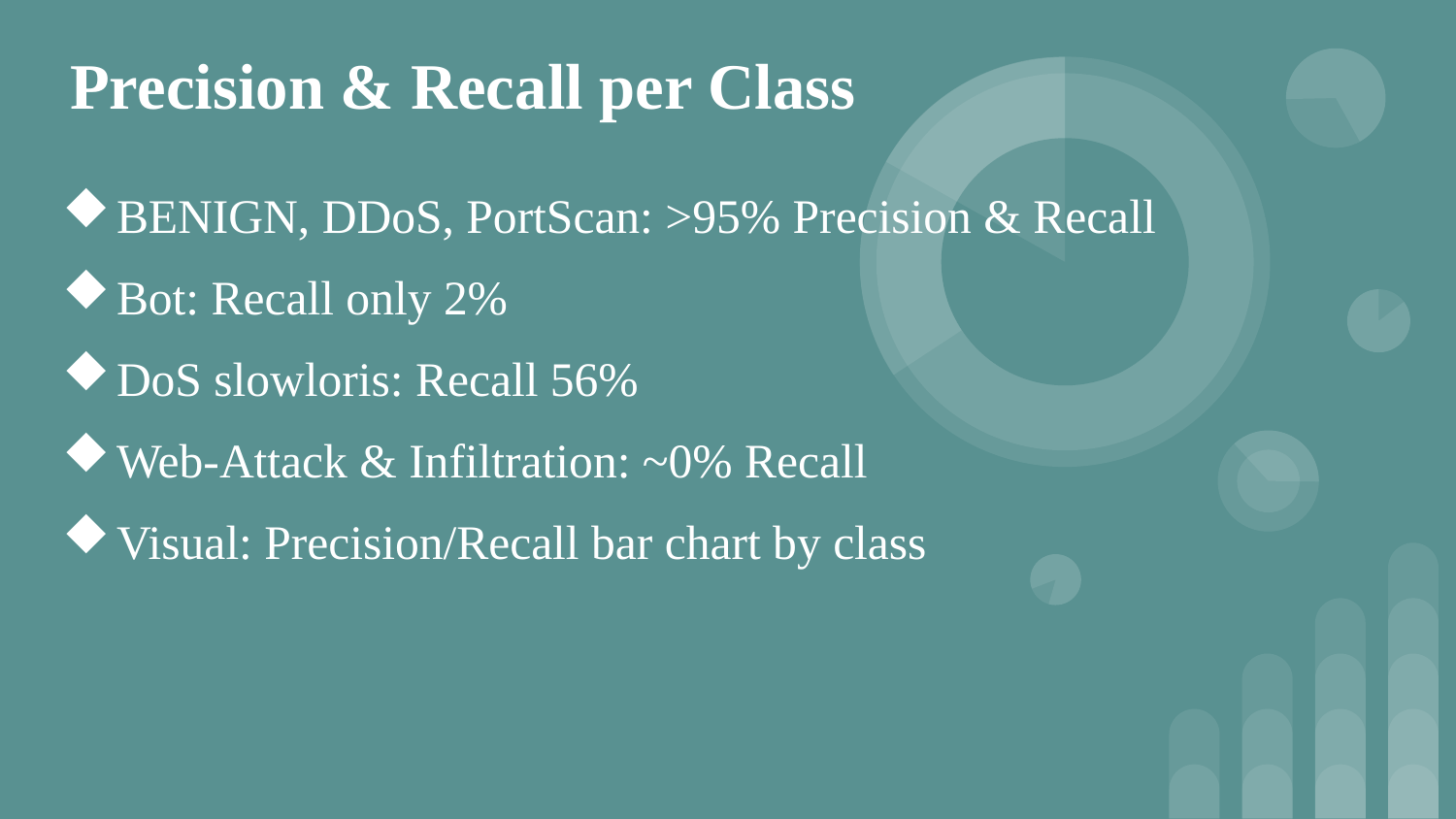

# Precision & Recall per Class
BENIGN, DDoS, PortScan: >95% Precision & Recall
Bot: Recall only 2%
DoS slowloris: Recall 56%
Web-Attack & Infiltration: ~0% Recall
Visual: Precision/Recall bar chart by class